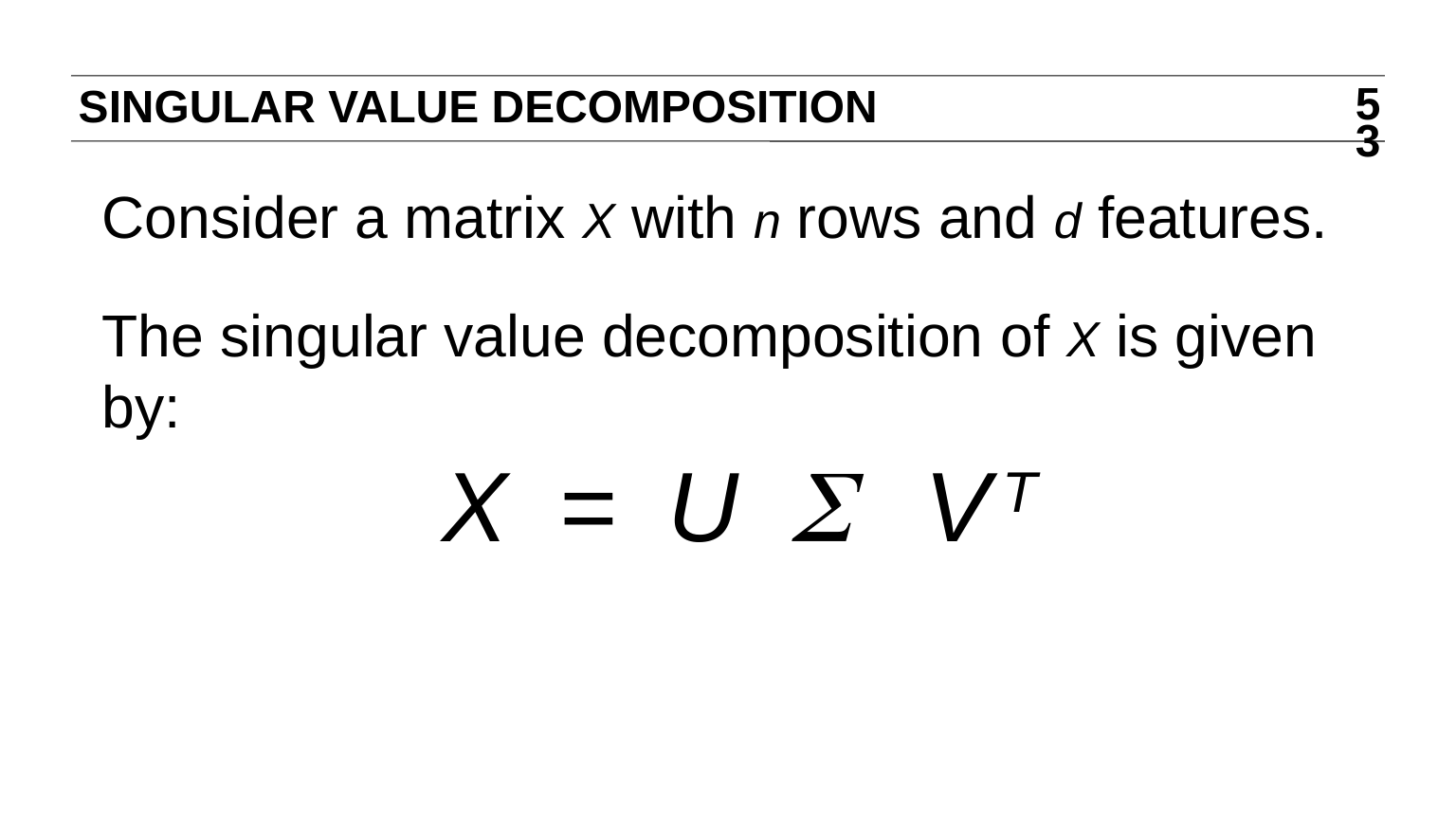

Singular value decomposition
53
Consider a matrix X with n rows and d features.

The singular value decomposition of X is given by:
X = U Σ VT